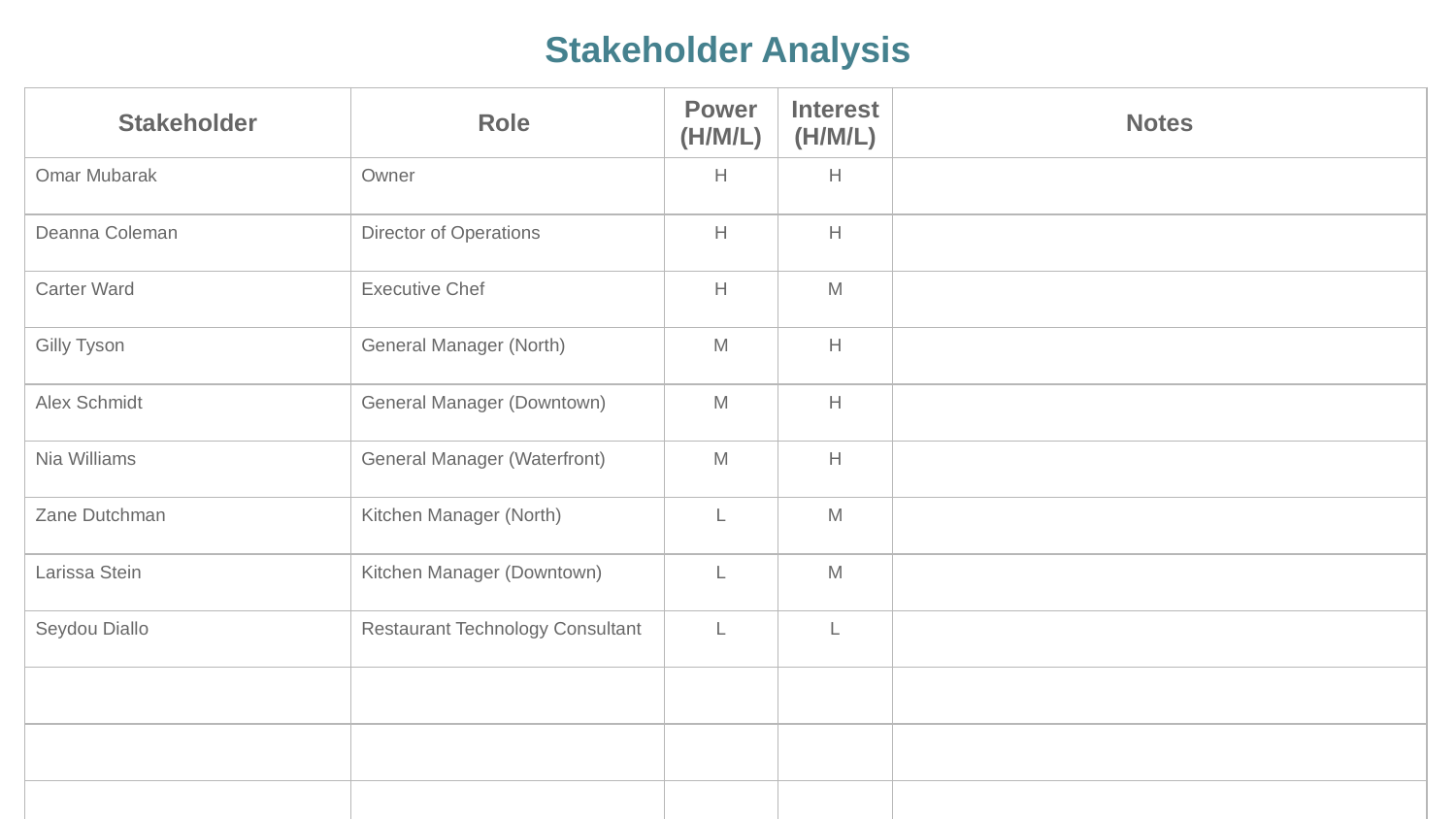

Stakeholder Analysis
| Stakeholder | Role | Power (H/M/L) | Interest (H/M/L) | Notes |
| --- | --- | --- | --- | --- |
| Omar Mubarak | Owner | H | H |  |
| Deanna Coleman | Director of Operations | H | H |  |
| Carter Ward | Executive Chef | H | M |  |
| Gilly Tyson | General Manager (North) | M | H |  |
| Alex Schmidt | General Manager (Downtown) | M | H |  |
| Nia Williams | General Manager (Waterfront) | M | H |  |
| Zane Dutchman | Kitchen Manager (North) | L | M |  |
| Larissa Stein | Kitchen Manager (Downtown) | L | M |  |
| Seydou Diallo | Restaurant Technology Consultant | L | L |  |
|  |  |  |  |  |
|  |  |  |  |  |
|  |  |  |  |  |